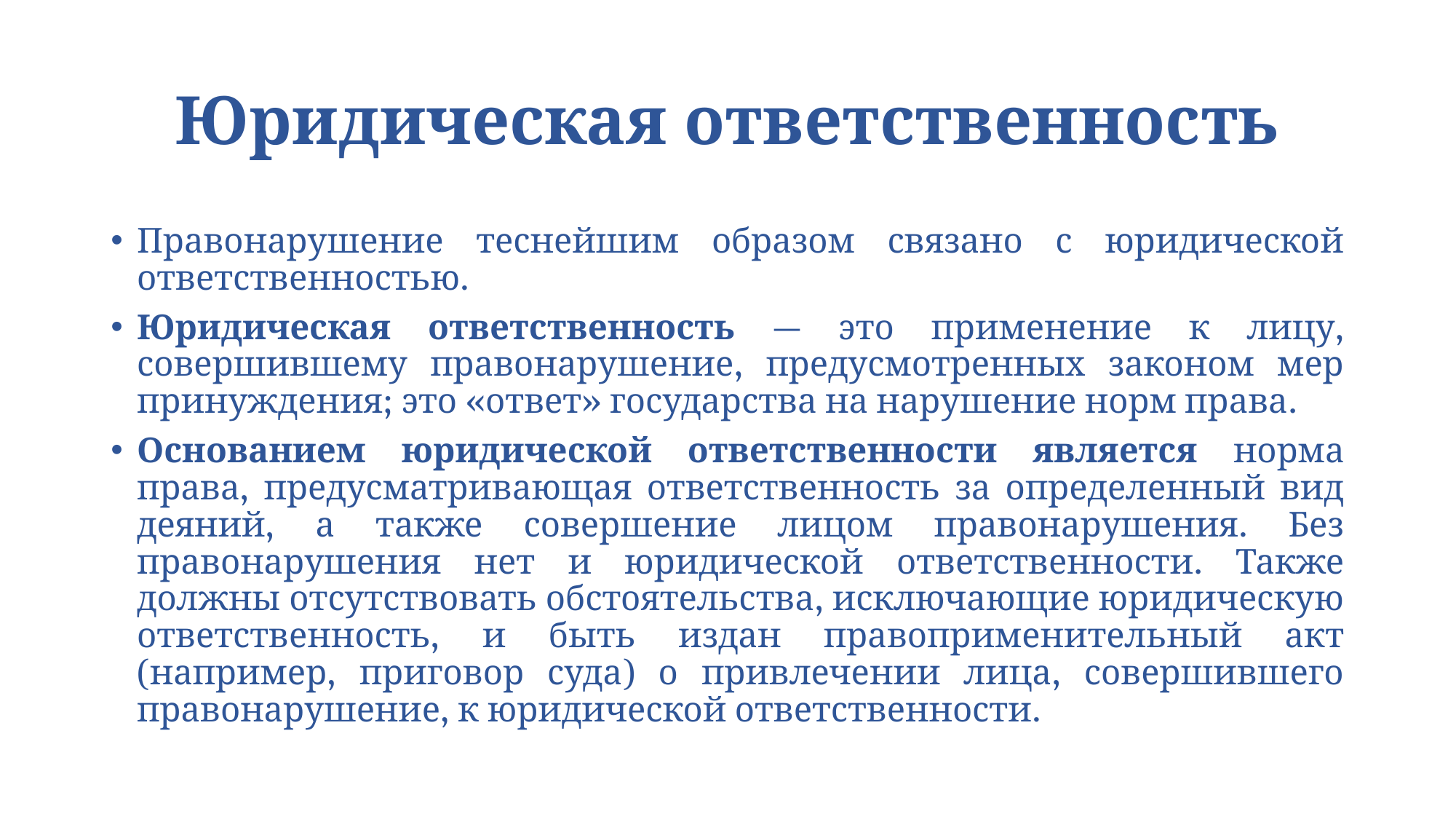

# Юридическая ответственность
Правонарушение теснейшим образом связано с юридической ответственностью.
Юридическая ответственность — это применение к лицу, совершившему правонарушение, предусмотренных законом мер принуждения; это «ответ» государства на нарушение норм права.
Основанием юридической ответственности является норма права, предусматривающая ответственность за определенный вид деяний, а также совершение лицом правонарушения. Без правонарушения нет и юридической ответственности. Также должны отсутствовать обстоятельства, исключающие юридическую ответственность, и быть издан правоприменительный акт (например, приговор суда) о привлечении лица, совершившего правонарушение, к юридической ответственности.